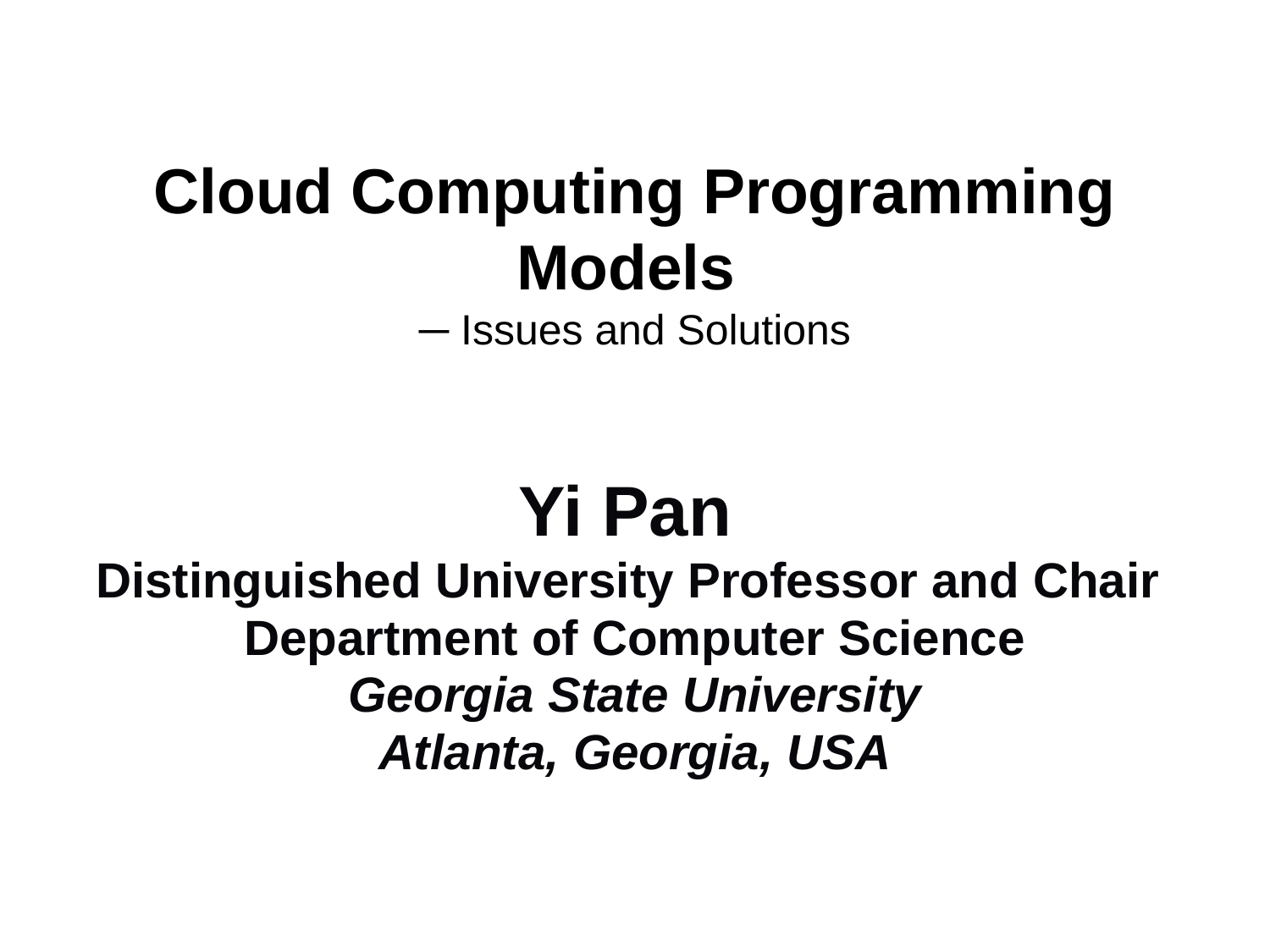

# Cloud Computing Programming Models ─ Issues and Solutions
Yi Pan
Distinguished University Professor and Chair
Department of Computer Science
Georgia State University
Atlanta, Georgia, USA